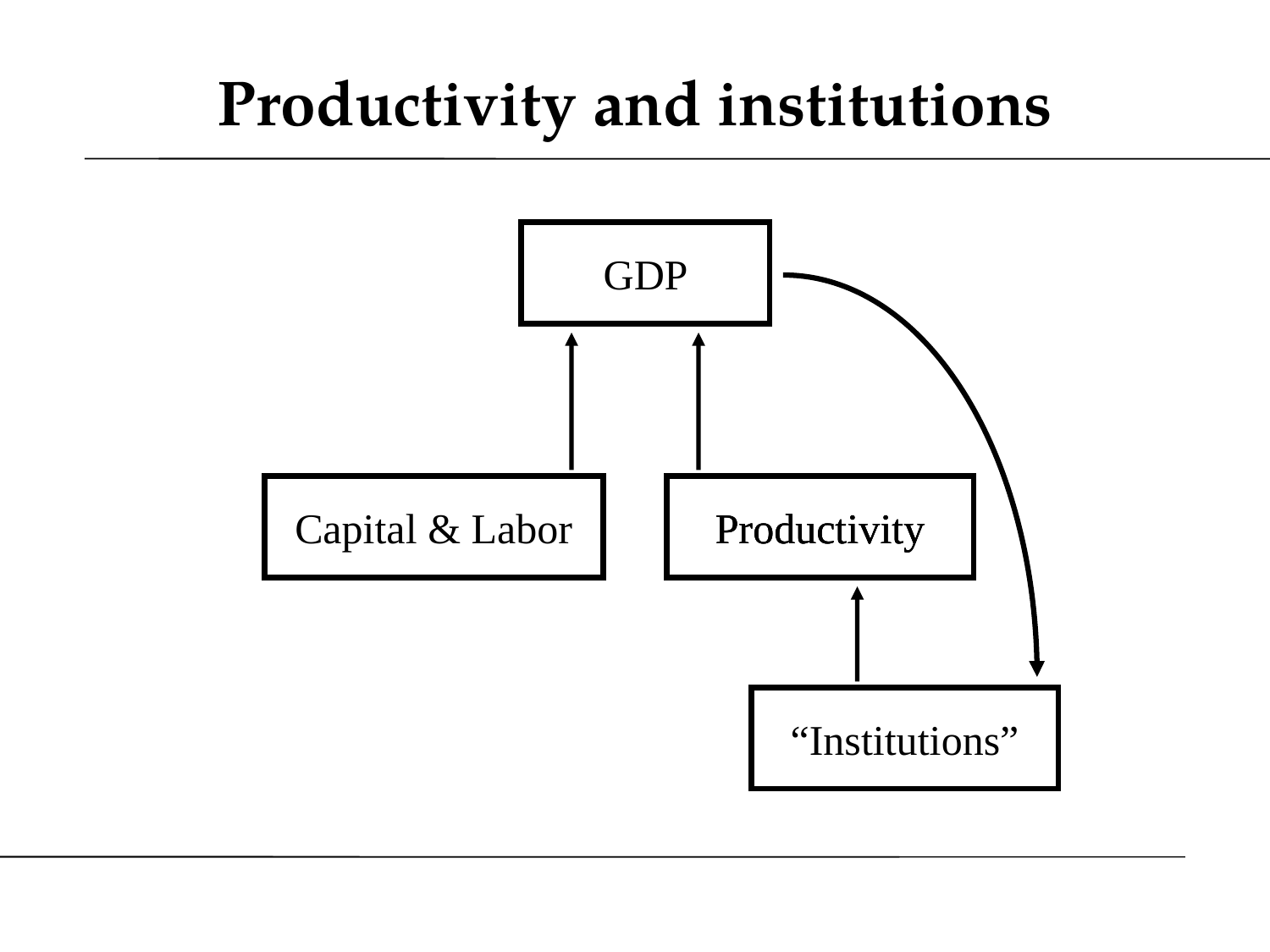

# Productivity and institutions

GDP

Capital & Labor
Productivity
Productivity
Productivity

“Institutions”